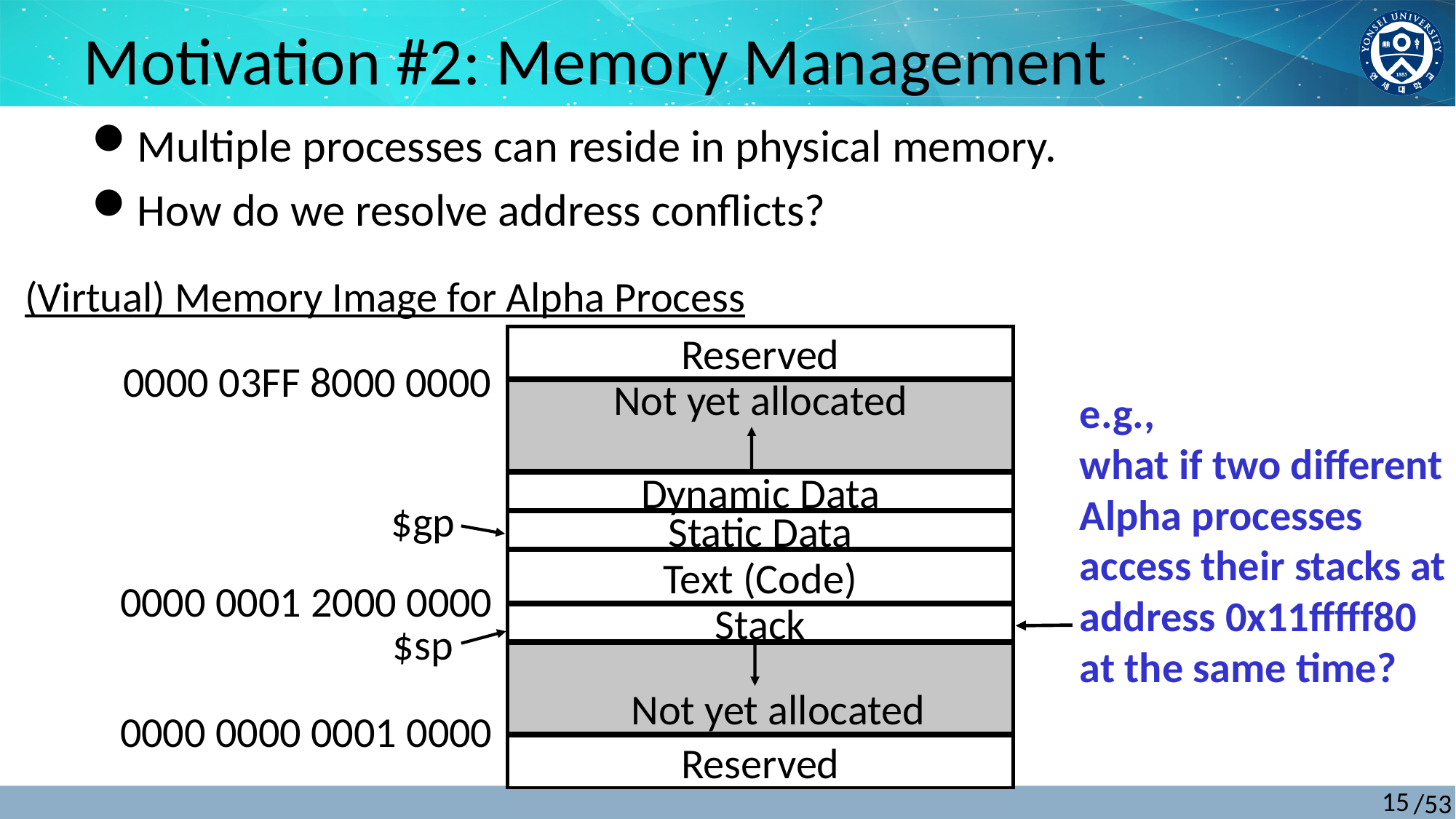

Motivation #2: Memory Management
Multiple processes can reside in physical memory.
How do we resolve address conflicts?

(Virtual) Memory Image for Alpha Process
Reserved
0000 03FF 8000 0000

Dynamic Data
$gp
Static Data

Text (Code)
0000 0001 2000 0000
Stack
$sp

0000 0000 0001 0000
Reserved
Not yet allocated
e.g.,
what if two different Alpha processes
access their stacks at address 0x11fffff80
at the same time?

Not yet allocated
15